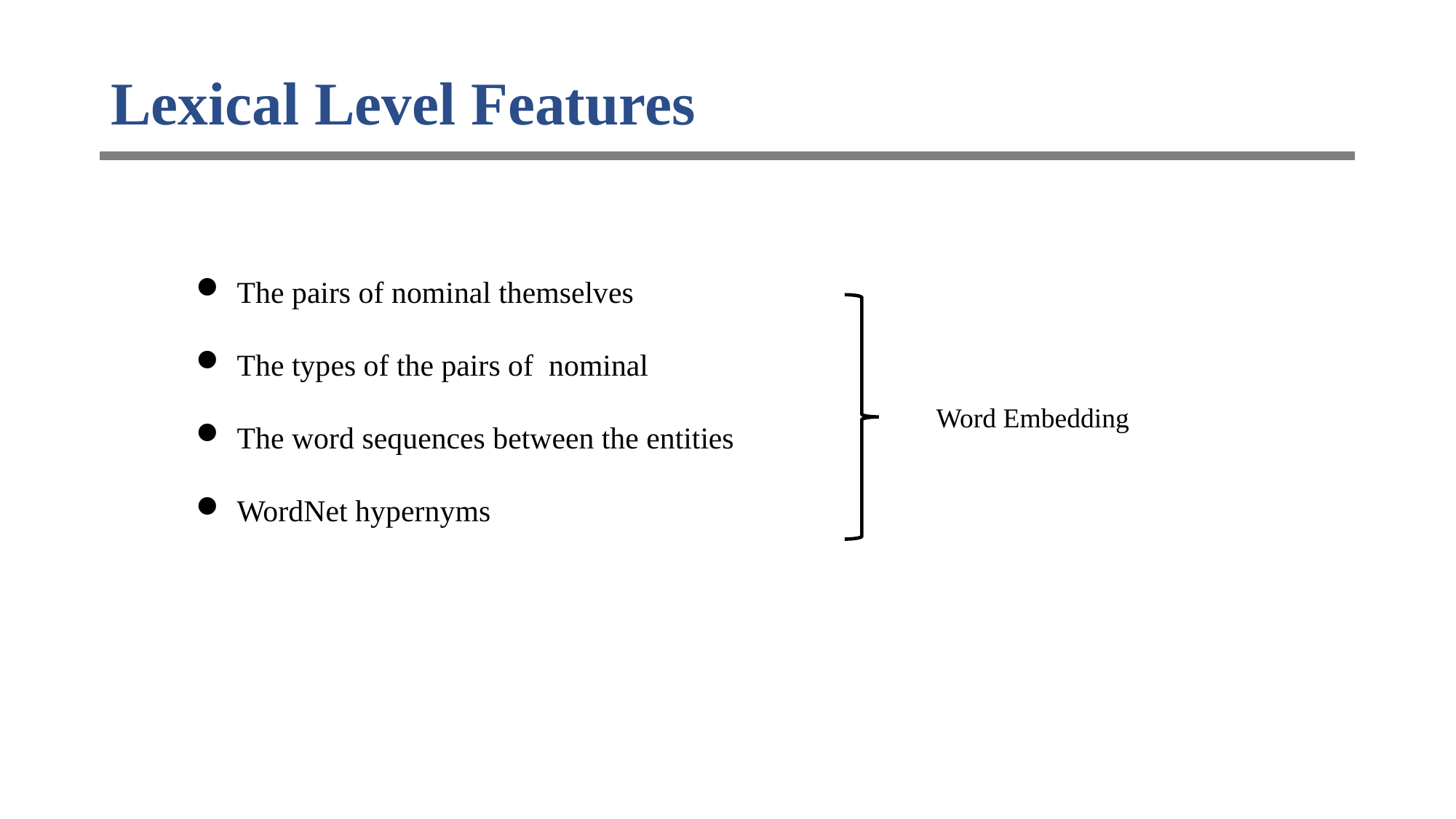

# Lexical Level Features
The pairs of nominal themselves

The types of the pairs of  nominal

The word sequences between the entities

WordNet hypernyms

Word Embedding